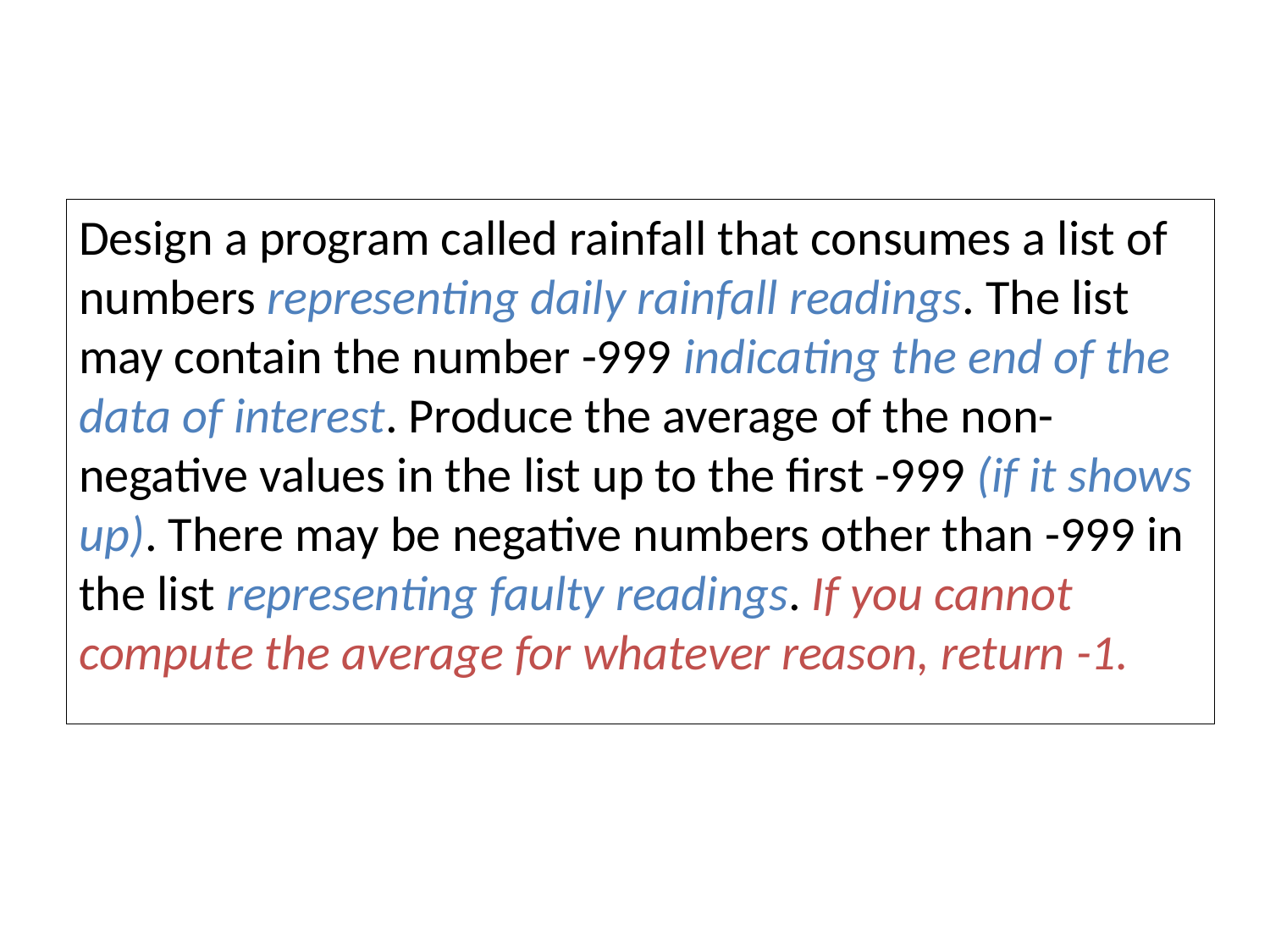

Design a program called rainfall that consumes a list of numbers representing daily rainfall readings. The list may contain the number -999 indicating the end of the data of interest. Produce the average of the non-negative values in the list up to the first -999 (if it shows up). There may be negative numbers other than -999 in the list representing faulty readings. If you cannot compute the average for whatever reason, return -1.